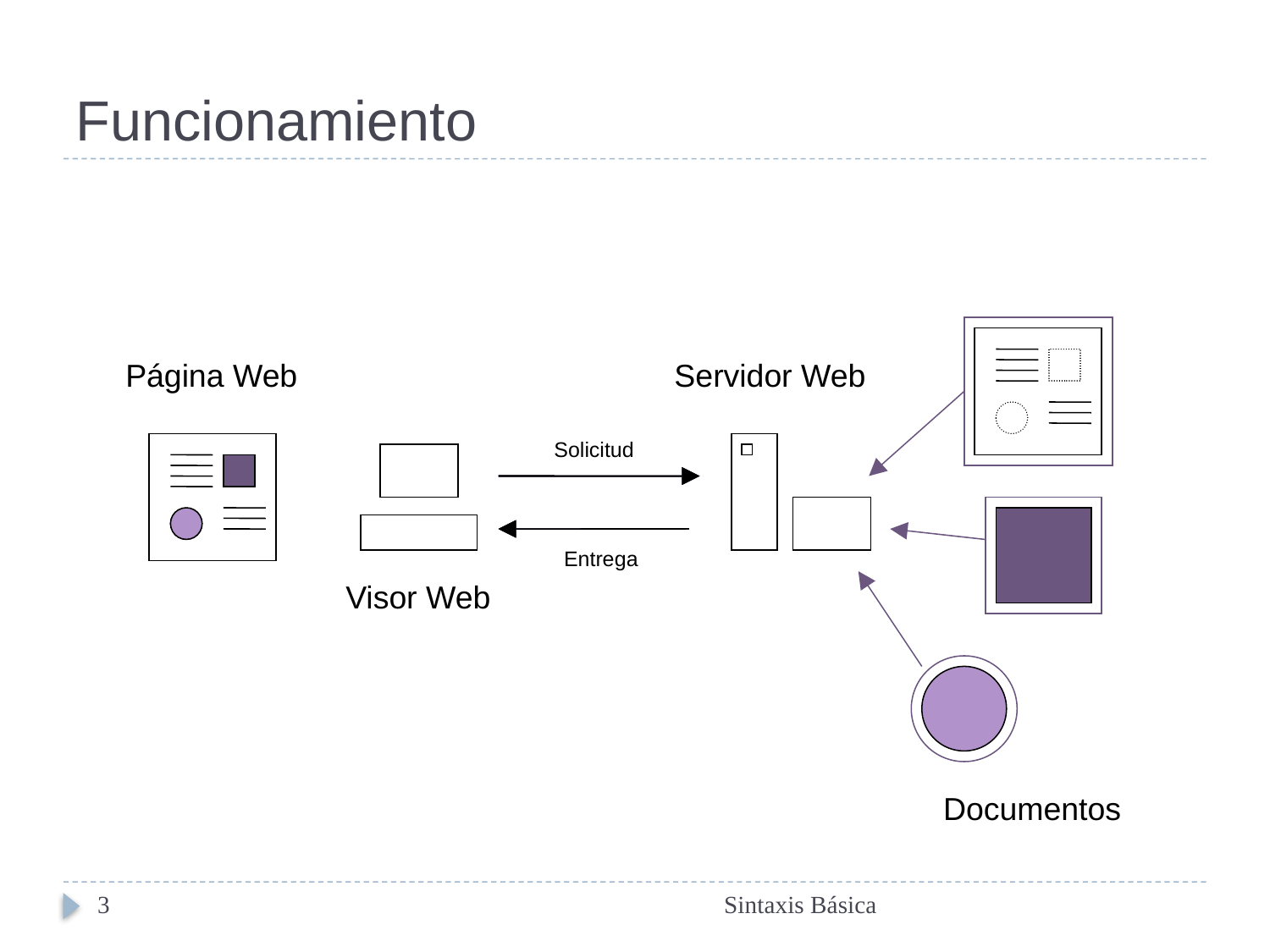

# Funcionamiento

Página Web
Servidor Web

Solicitud

Entrega
Visor Web

Documentos
3
Sintaxis Básica